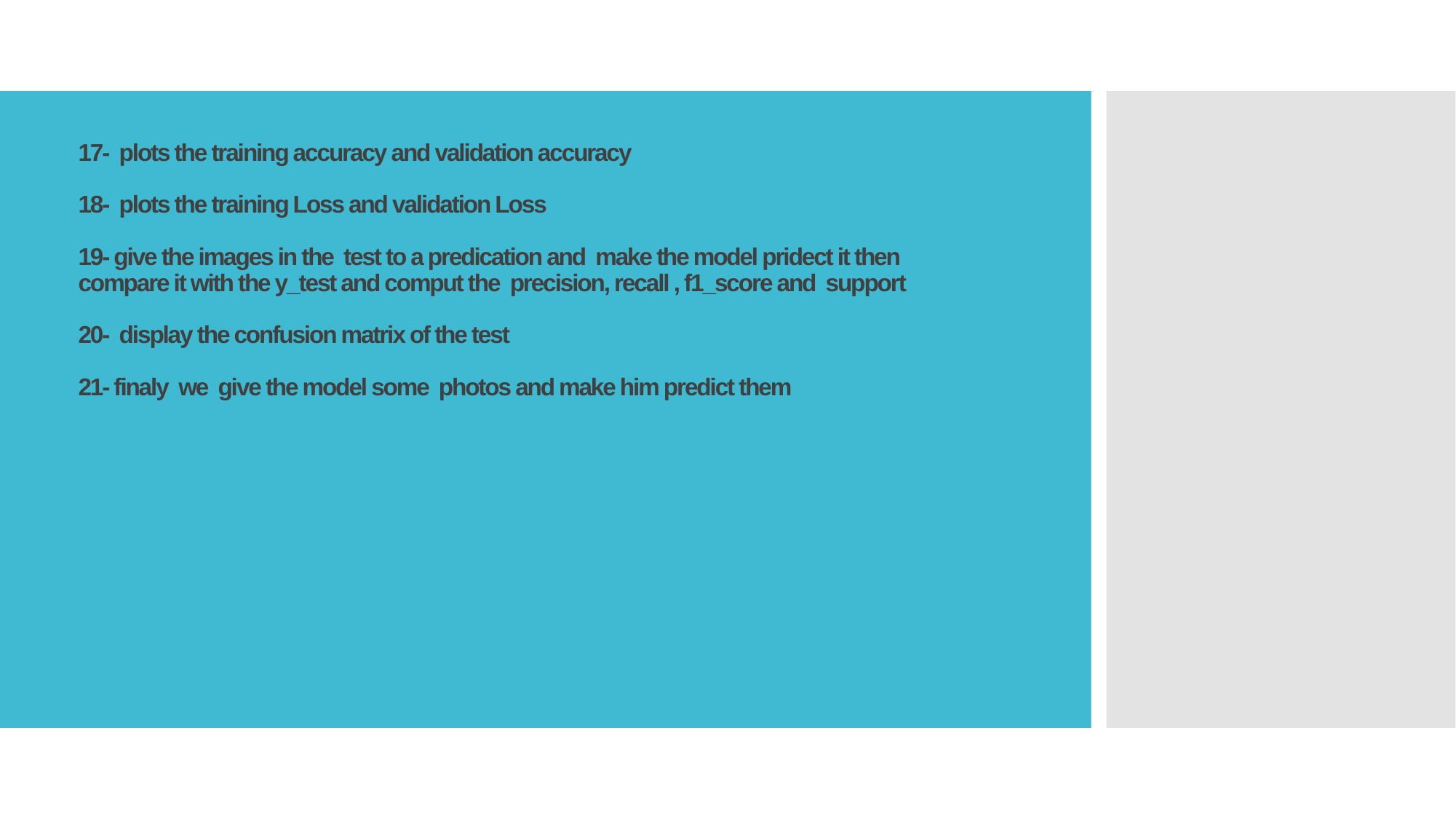

# 17-  plots the training accuracy and validation accuracy 18-  plots the training Loss and validation Loss 19- give the images in the  test to a predication and  make the model pridect it then compare it with the y_test and comput the  precision, recall , f1_score and  support 20-  display the confusion matrix of the test 21- finaly  we  give the model some  photos and make him predict them